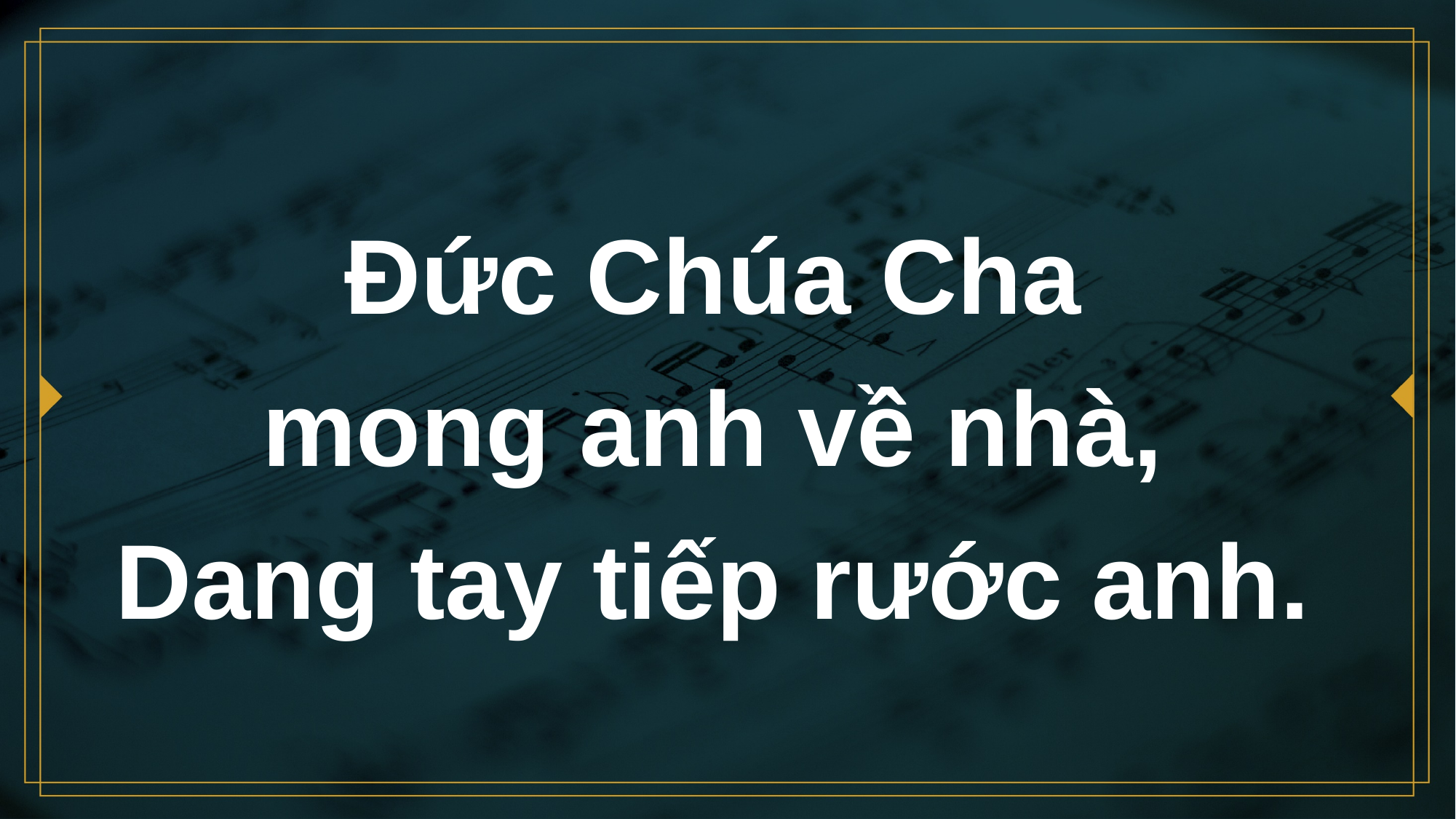

# Đức Chúa Cha mong anh về nhà, Dang tay tiếp rước anh.